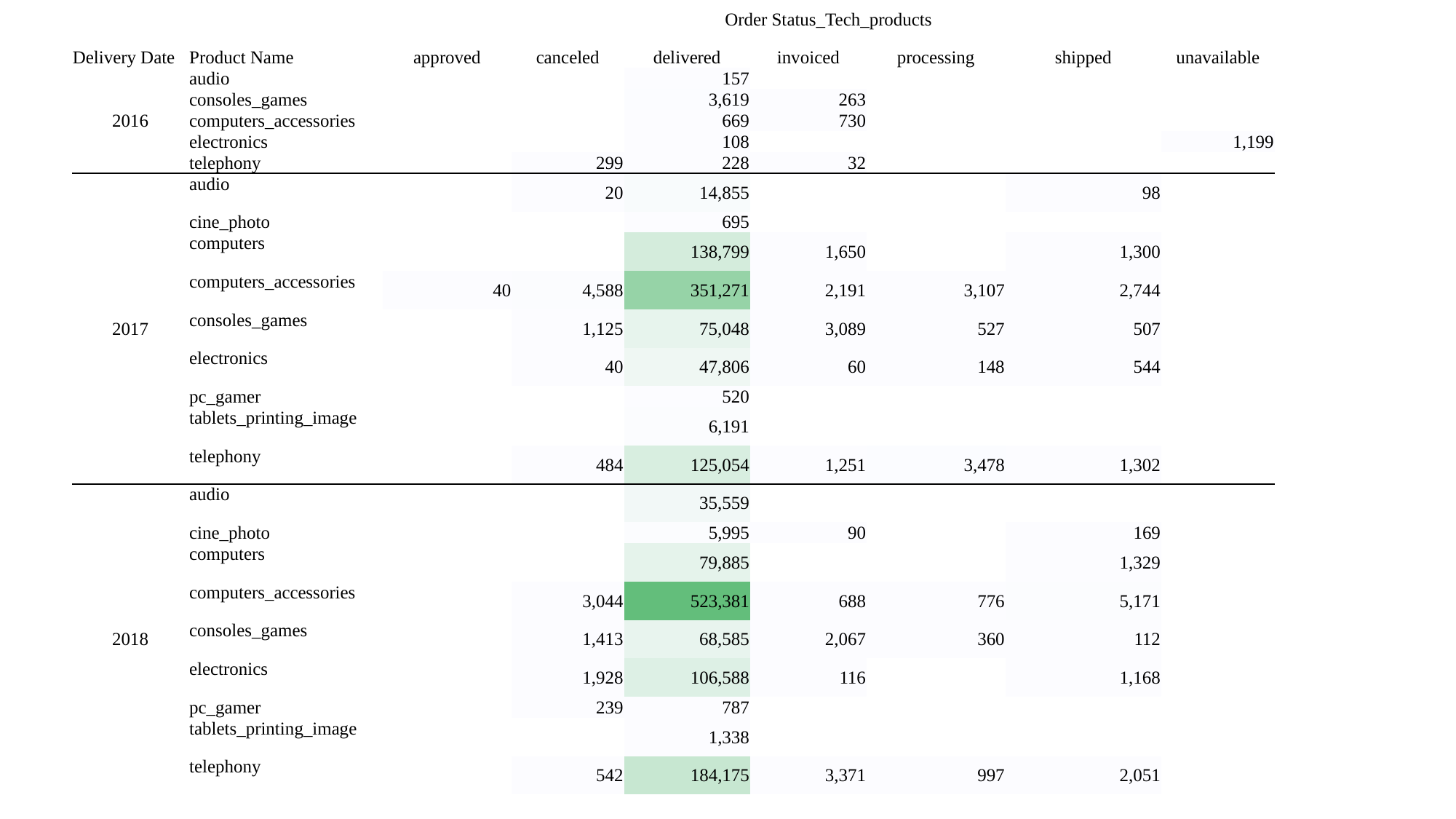

|  |  | Order Status\_Tech\_products |  |  |  |  |  |  |
| --- | --- | --- | --- | --- | --- | --- | --- | --- |
| Delivery Date | Product Name | approved | canceled | delivered | invoiced | processing | shipped | unavailable |
| 2016 | audio |  |  | 157 |  |  |  |  |
|  | consoles\_games |  |  | 3,619 | 263 |  |  |  |
|  | computers\_accessories |  |  | 669 | 730 |  |  |  |
|  | electronics |  |  | 108 |  |  |  | 1,199 |
|  | telephony |  | 299 | 228 | 32 |  |  |  |
| 2017 | audio |  | 20 | 14,855 |  |  | 98 |  |
|  | cine\_photo |  |  | 695 |  |  |  |  |
|  | computers |  |  | 138,799 | 1,650 |  | 1,300 |  |
|  | computers\_accessories | 40 | 4,588 | 351,271 | 2,191 | 3,107 | 2,744 |  |
|  | consoles\_games |  | 1,125 | 75,048 | 3,089 | 527 | 507 |  |
|  | electronics |  | 40 | 47,806 | 60 | 148 | 544 |  |
|  | pc\_gamer |  |  | 520 |  |  |  |  |
|  | tablets\_printing\_image |  |  | 6,191 |  |  |  |  |
|  | telephony |  | 484 | 125,054 | 1,251 | 3,478 | 1,302 |  |
| 2018 | audio |  |  | 35,559 |  |  |  |  |
|  | cine\_photo |  |  | 5,995 | 90 |  | 169 |  |
|  | computers |  |  | 79,885 |  |  | 1,329 |  |
|  | computers\_accessories |  | 3,044 | 523,381 | 688 | 776 | 5,171 |  |
|  | consoles\_games |  | 1,413 | 68,585 | 2,067 | 360 | 112 |  |
|  | electronics |  | 1,928 | 106,588 | 116 |  | 1,168 |  |
|  | pc\_gamer |  | 239 | 787 |  |  |  |  |
|  | tablets\_printing\_image |  |  | 1,338 |  |  |  |  |
|  | telephony |  | 542 | 184,175 | 3,371 | 997 | 2,051 |  |